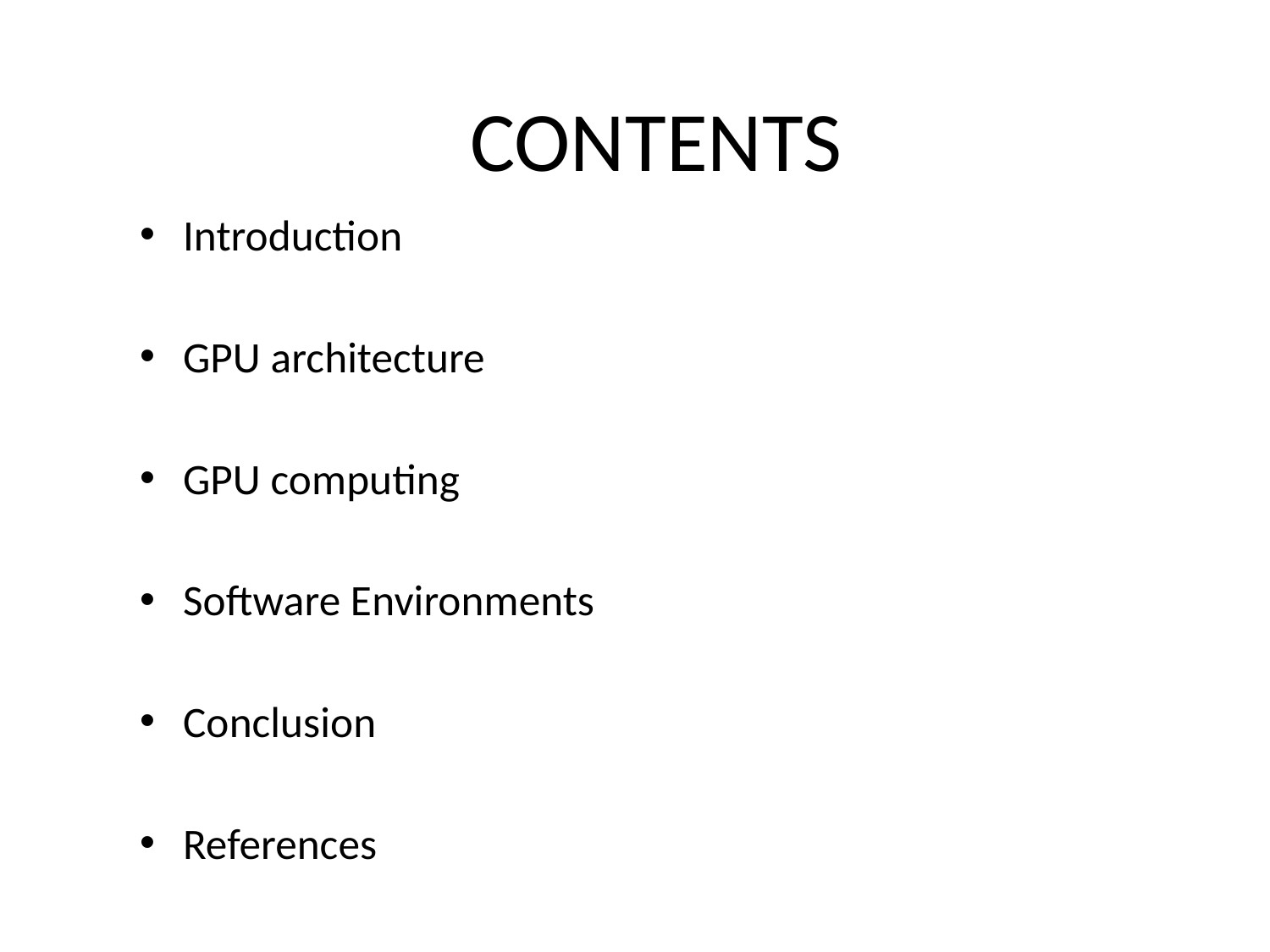

# CONTENTS
Introduction

GPU architecture

GPU computing

Software Environments

Conclusion

References